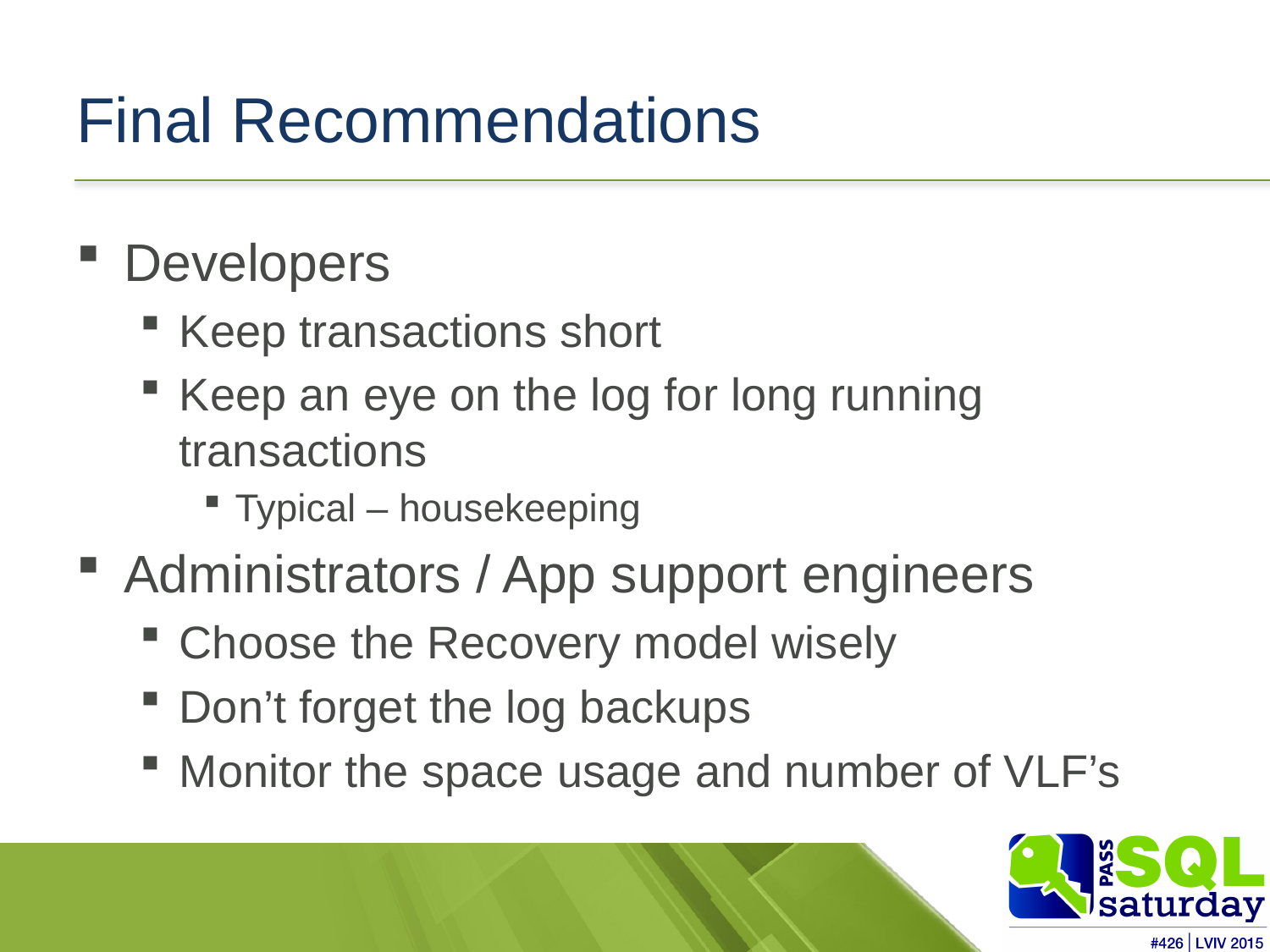

# Final Recommendations
Developers
Keep transactions short
Keep an eye on the log for long running transactions
Typical – housekeeping
Administrators / App support engineers
Choose the Recovery model wisely
Don’t forget the log backups
Monitor the space usage and number of VLF’s